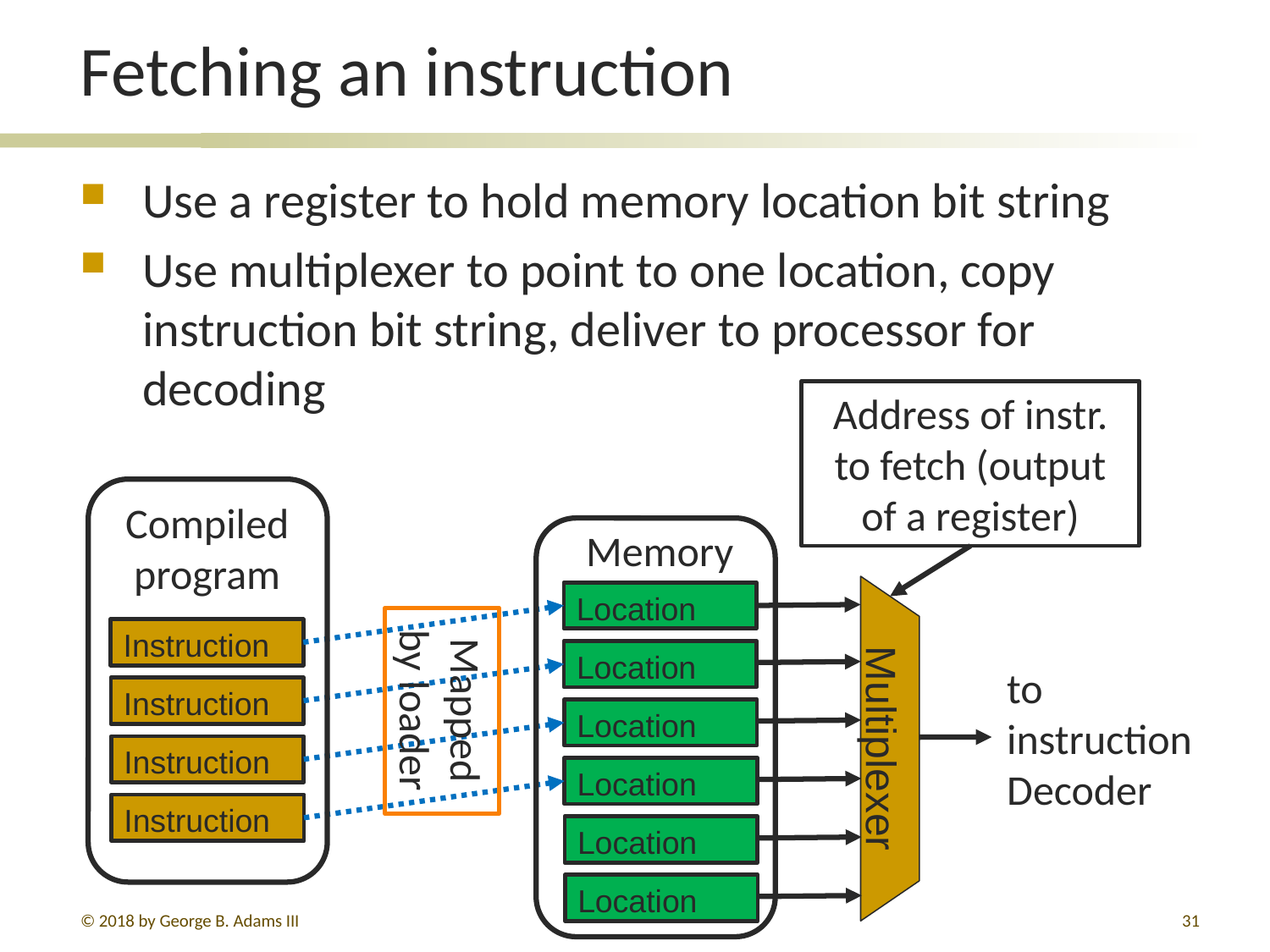

# Fetching an instruction
Use a register to hold memory location bit string
Use multiplexer to point to one location, copy instruction bit string, deliver to processor for decoding
Address of instr. to fetch (output of a register)

Compiled program

Memory
Location
Instruction
Location
Mapped by loader
to instruction Decoder
Instruction
Location
Multiplexer
Instruction
Location
Instruction
Location
Location
© 2018 by George B. Adams III
31